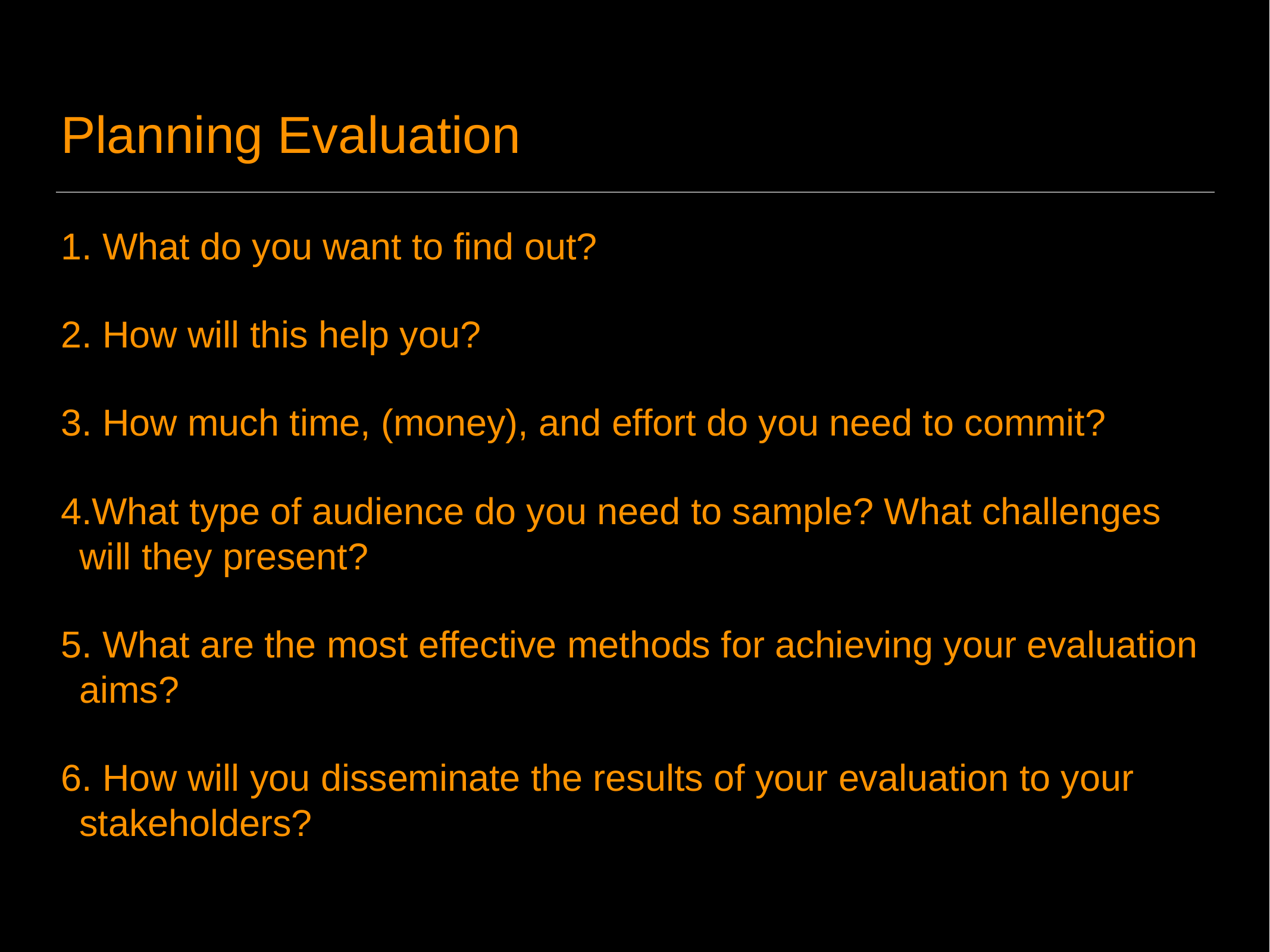

18
# Planning Evaluation
 What do you want to find out?
 How will this help you?
 How much time, (money), and effort do you need to commit?
What type of audience do you need to sample? What challenges will they present?
 What are the most effective methods for achieving your evaluation aims?
 How will you disseminate the results of your evaluation to your stakeholders?